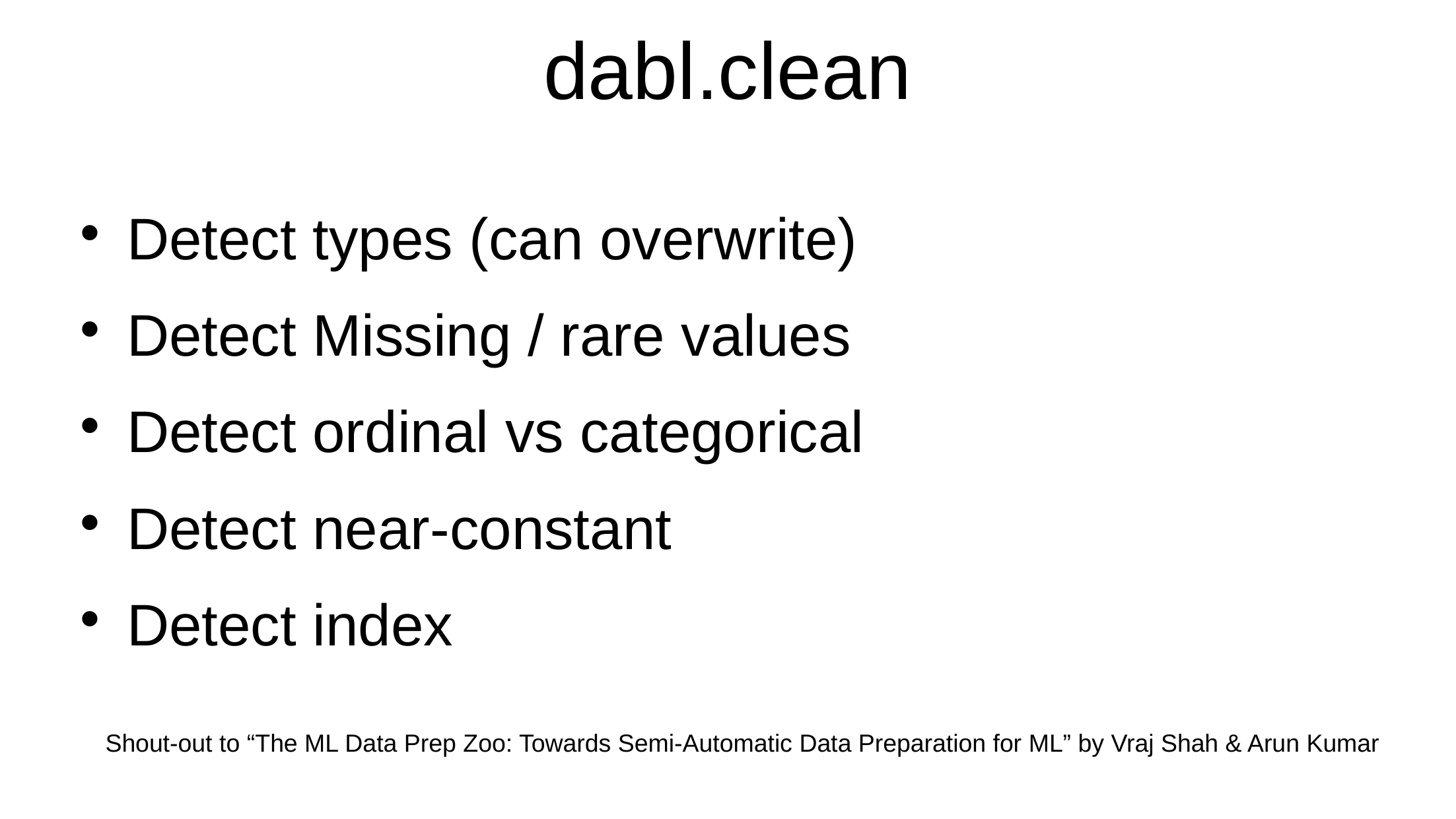

dabl.clean
Detect types (can overwrite)
Detect Missing / rare values
Detect ordinal vs categorical
Detect near-constant
Detect index
Shout-out to “The ML Data Prep Zoo: Towards Semi-Automatic Data Preparation for ML” by Vraj Shah & Arun Kumar